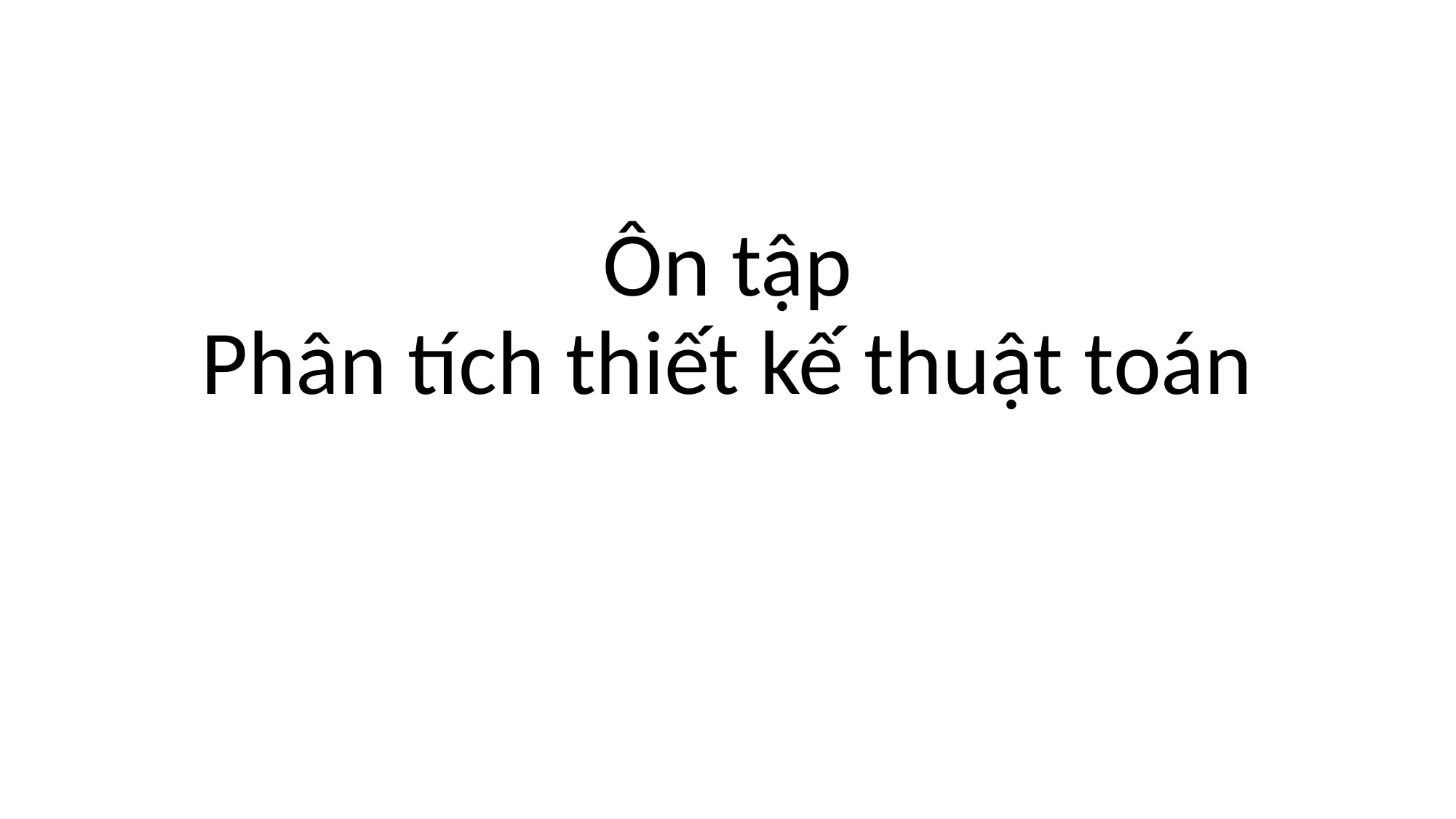

# Ôn tập Phân tích thiết kế thuật toán